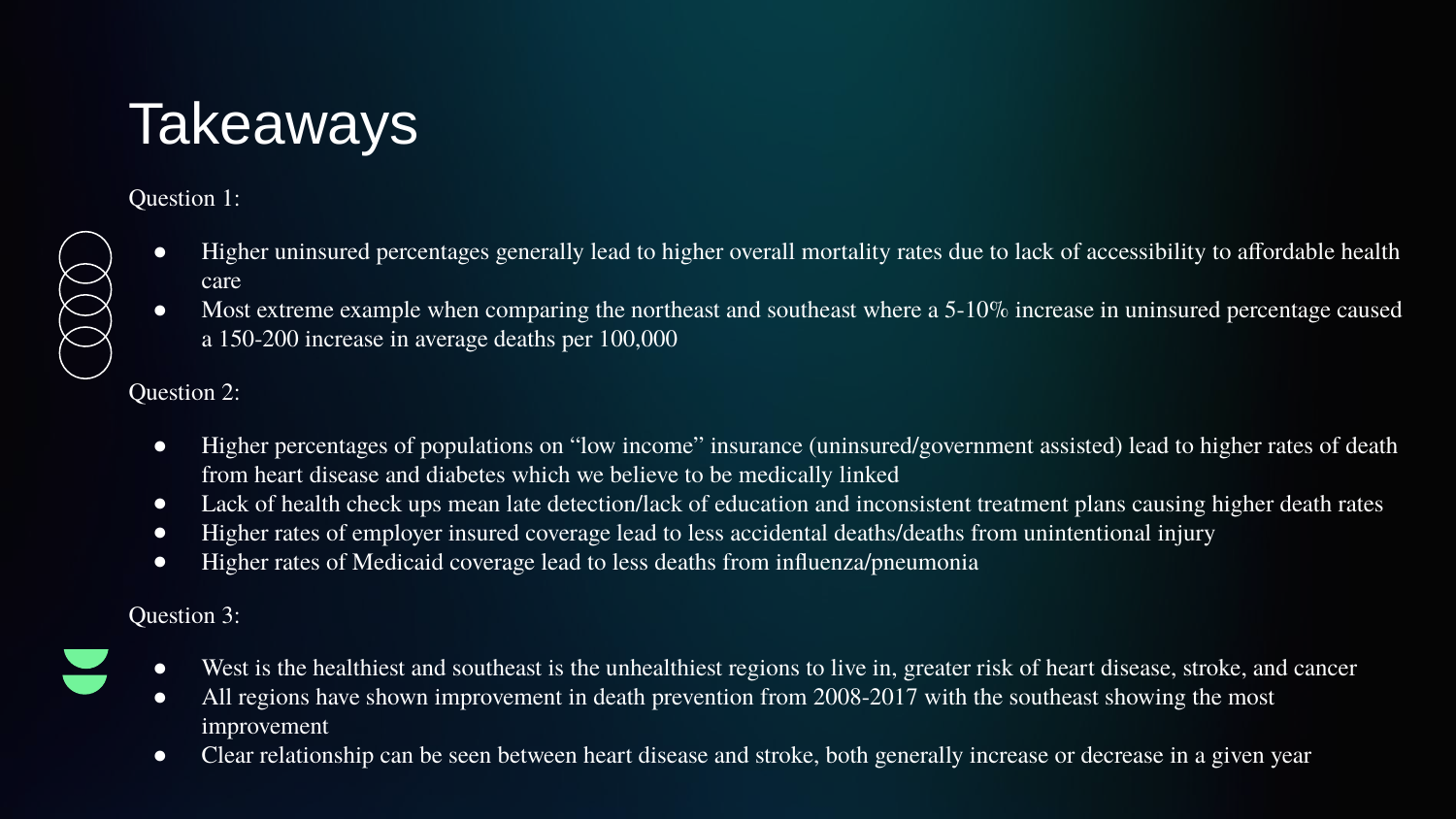

# Takeaways
Question 1:
Higher uninsured percentages generally lead to higher overall mortality rates due to lack of accessibility to affordable health care
Most extreme example when comparing the northeast and southeast where a 5-10% increase in uninsured percentage caused a 150-200 increase in average deaths per 100,000
Question 2:
Higher percentages of populations on “low income” insurance (uninsured/government assisted) lead to higher rates of death from heart disease and diabetes which we believe to be medically linked
Lack of health check ups mean late detection/lack of education and inconsistent treatment plans causing higher death rates
Higher rates of employer insured coverage lead to less accidental deaths/deaths from unintentional injury
Higher rates of Medicaid coverage lead to less deaths from influenza/pneumonia
Question 3:
West is the healthiest and southeast is the unhealthiest regions to live in, greater risk of heart disease, stroke, and cancer
All regions have shown improvement in death prevention from 2008-2017 with the southeast showing the most improvement
Clear relationship can be seen between heart disease and stroke, both generally increase or decrease in a given year